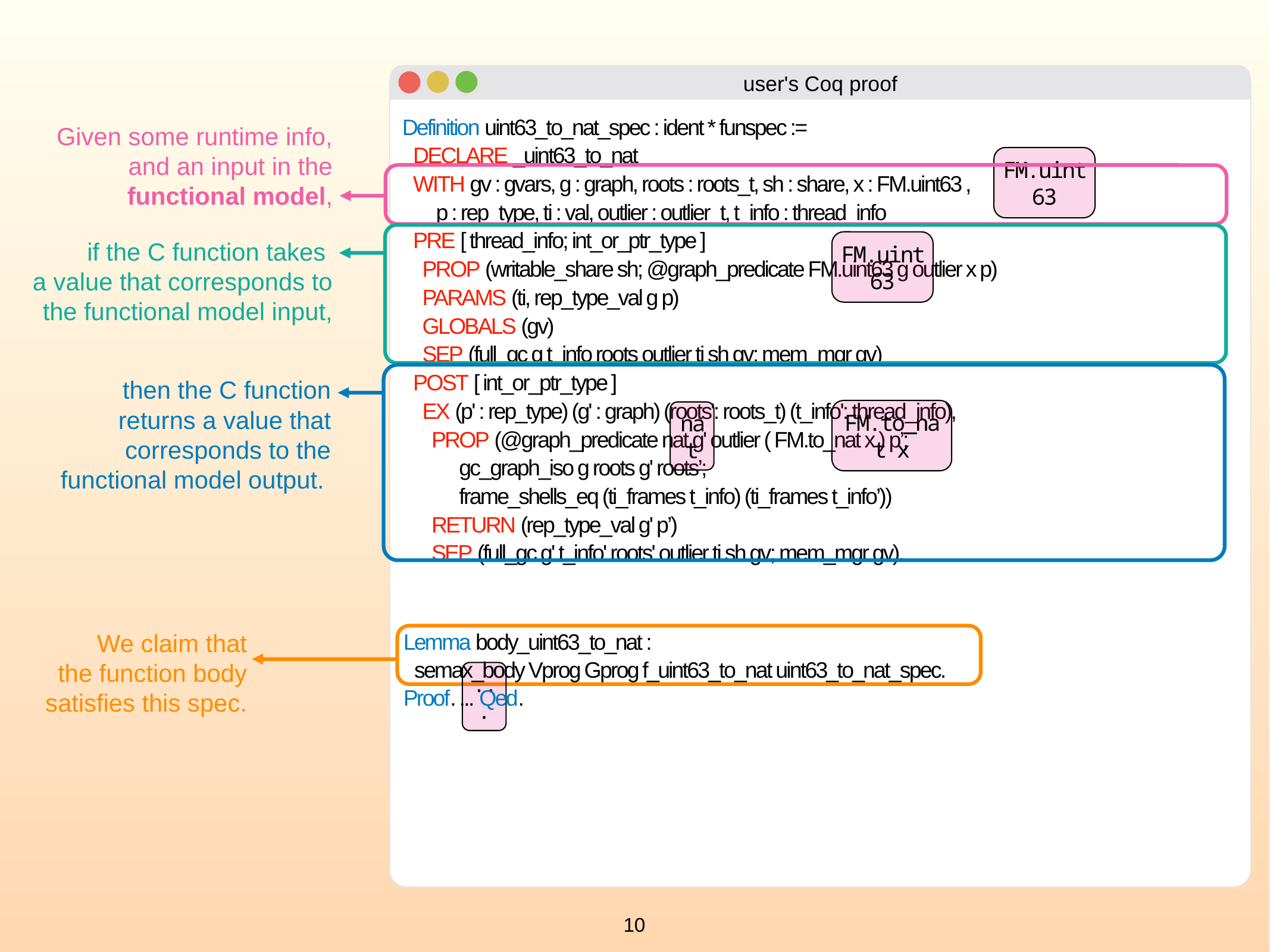

user's Coq proof

Definition uint63_to_nat_spec : ident * funspec :=
  DECLARE _uint63_to_nat
  WITH gv : gvars, g : graph, roots : roots_t, sh : share, x : FM.uint63 ,
       p : rep_type, ti : val, outlier : outlier_t, t_info : thread_info
  PRE [ thread_info; int_or_ptr_type ]
    PROP (writable_share sh; @graph_predicate FM.uint63 g outlier x p)
    PARAMS (ti, rep_type_val g p)
    GLOBALS (gv)
    SEP (full_gc g t_info roots outlier ti sh gv; mem_mgr gv)
  POST [ int_or_ptr_type ]
    EX (p' : rep_type) (g' : graph) (roots': roots_t) (t_info': thread_info),
      PROP (@graph_predicate nat g' outlier ( FM.to_nat x ) p’;
            gc_graph_iso g roots g' roots’;
            frame_shells_eq (ti_frames t_info) (ti_frames t_info’))
      RETURN (rep_type_val g' p’)
      SEP (full_gc g' t_info' roots' outlier ti sh gv; mem_mgr gv).

Given some runtime info,
and an input in the functional model,

FM.uint63
FM.uint63
FM.to_nat x
nat
...

if the C function takes
a value that corresponds to the functional model input,

then the C function returns a value that corresponds to the functional model output.

We claim that
the function body satisfies this spec.

Lemma body_uint63_to_nat :
  semax_body Vprog Gprog f_uint63_to_nat uint63_to_nat_spec.
Proof. ... Qed.
10